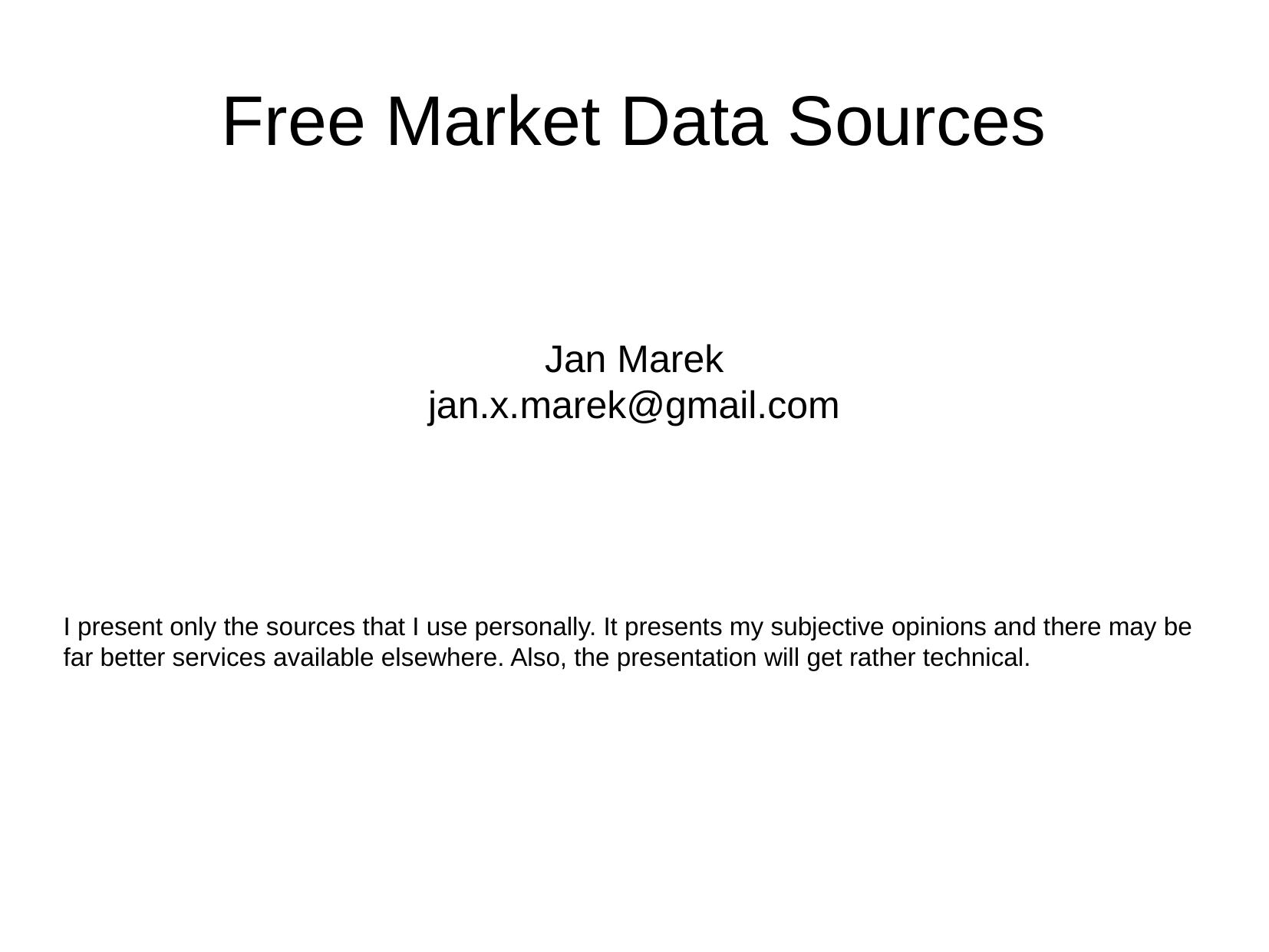

Free Market Data Sources

Jan Marek
jan.x.marek@gmail.com

I present only the sources that I use personally. It presents my subjective opinions and there may be far better services available elsewhere. Also, the presentation will get rather technical.